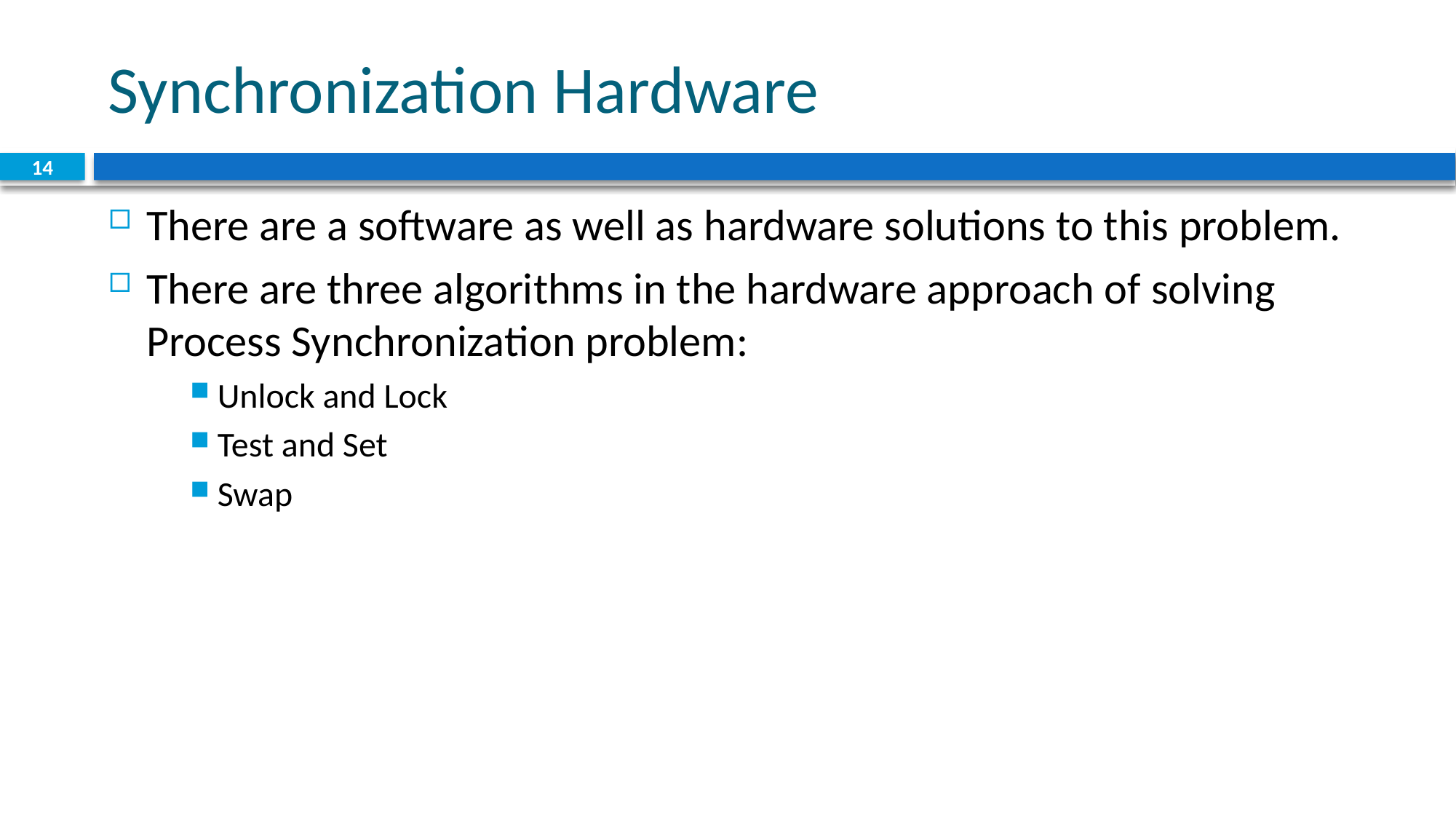

# Synchronization Hardware
14
There are a software as well as hardware solutions to this problem.
There are three algorithms in the hardware approach of solving Process Synchronization problem:
Unlock and Lock
Test and Set
Swap